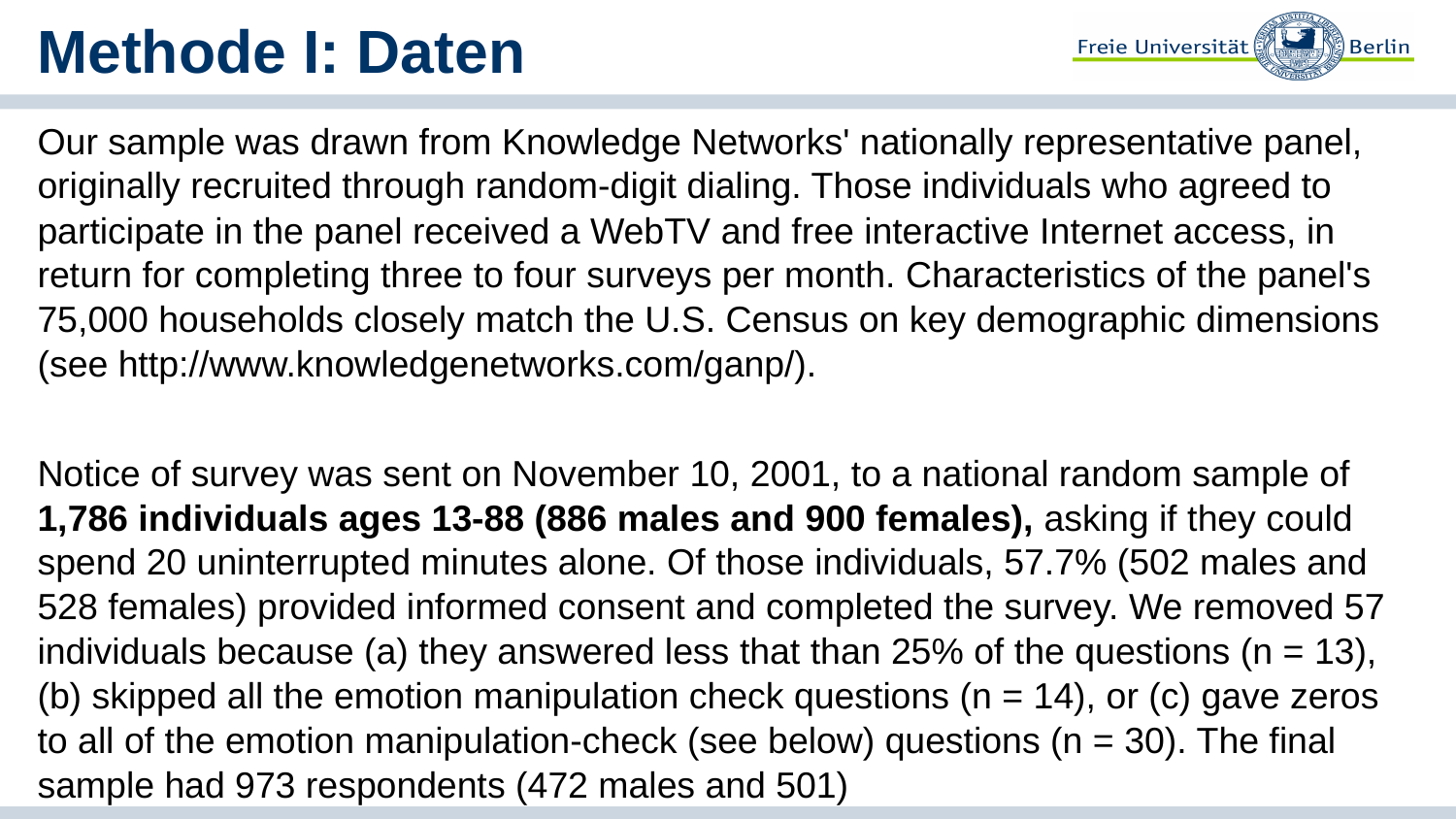

# Methode I: Daten
Our sample was drawn from Knowledge Networks' nationally representative panel, originally recruited through random-digit dialing. Those individuals who agreed to participate in the panel received a WebTV and free interactive Internet access, in return for completing three to four surveys per month. Characteristics of the panel's 75,000 households closely match the U.S. Census on key demographic dimensions (see http://www.knowledgenetworks.com/ganp/).

Notice of survey was sent on November 10, 2001, to a national random sample of 1,786 individuals ages 13-88 (886 males and 900 females), asking if they could spend 20 uninterrupted minutes alone. Of those individuals, 57.7% (502 males and 528 females) provided informed consent and completed the survey. We removed 57 individuals because (a) they answered less that than 25% of the questions (n = 13), (b) skipped all the emotion manipulation check questions (n = 14), or (c) gave zeros to all of the emotion manipulation-check (see below) questions (n = 30). The final sample had 973 respondents (472 males and 501)